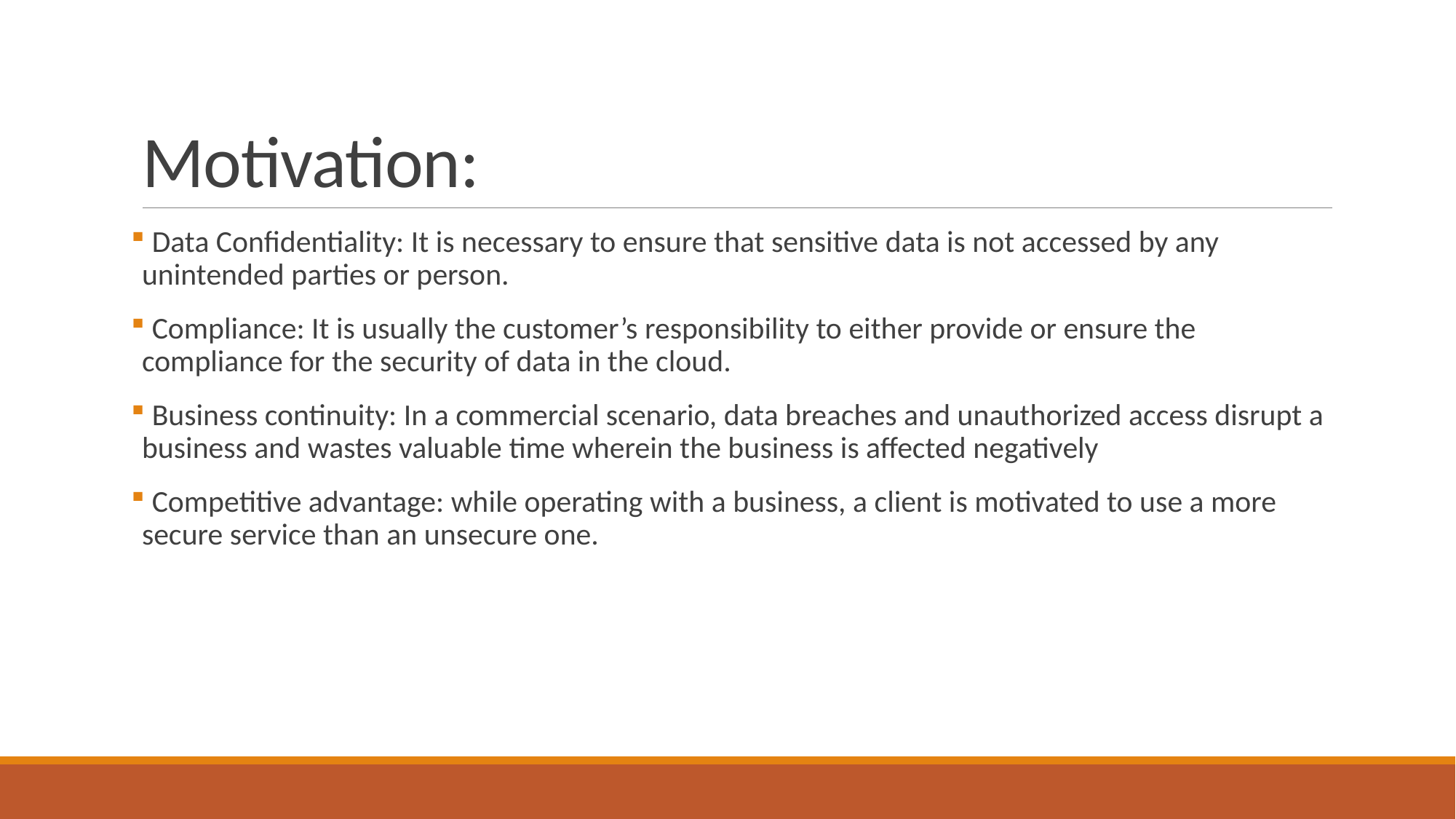

# Motivation:
 Data Confidentiality: It is necessary to ensure that sensitive data is not accessed by any unintended parties or person.
 Compliance: It is usually the customer’s responsibility to either provide or ensure the compliance for the security of data in the cloud.
 Business continuity: In a commercial scenario, data breaches and unauthorized access disrupt a business and wastes valuable time wherein the business is affected negatively
 Competitive advantage: while operating with a business, a client is motivated to use a more secure service than an unsecure one.